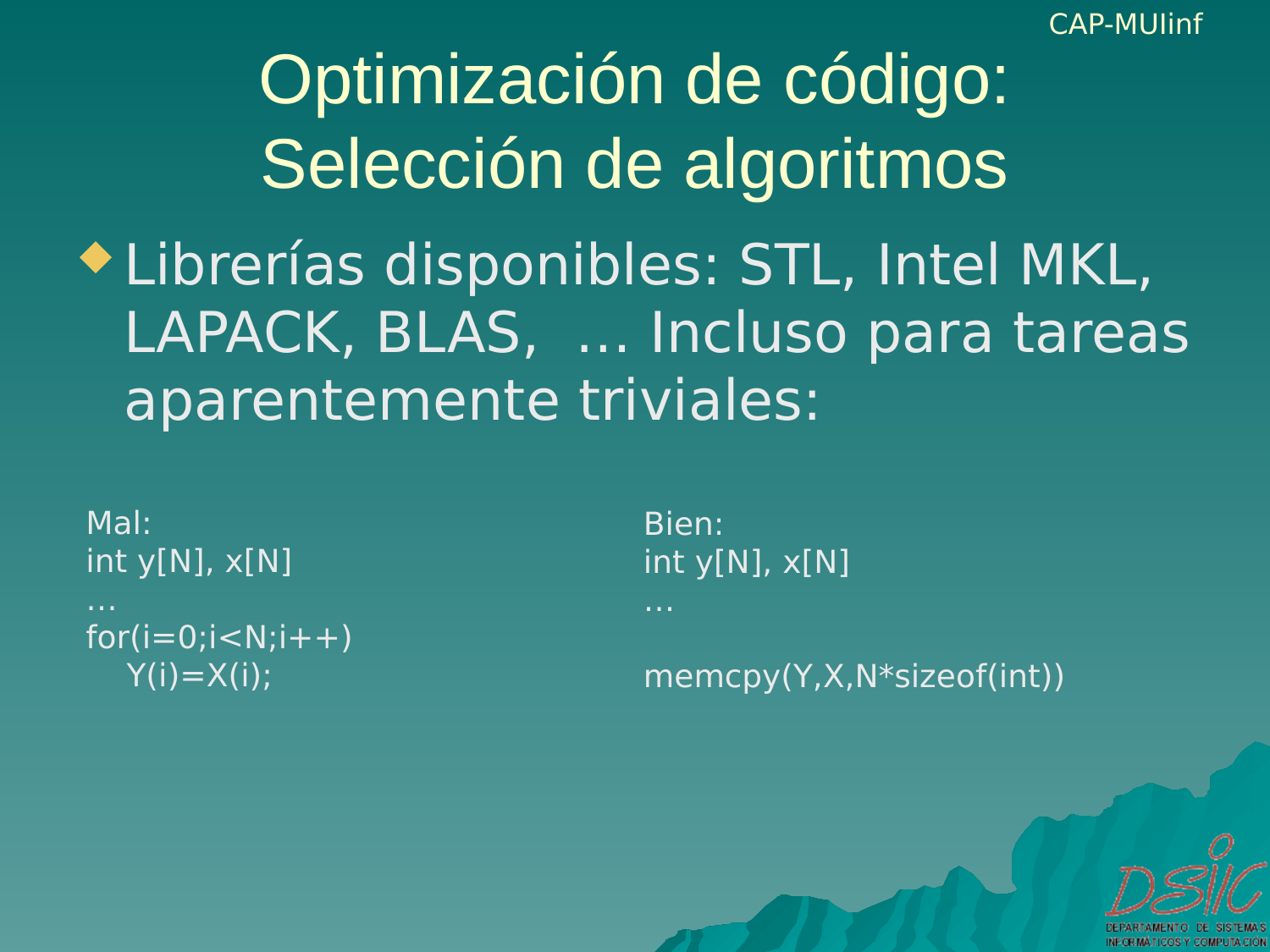

# Optimización de código: Selección de algoritmos
Librerías disponibles: STL, Intel MKL, LAPACK, BLAS,  … Incluso para tareas aparentemente triviales:

Mal:
int y[N], x[N]
…
for(i=0;i<N;i++)
    Y(i)=X(i);

Bien:
int y[N], x[N]
…

memcpy(Y,X,N*sizeof(int))